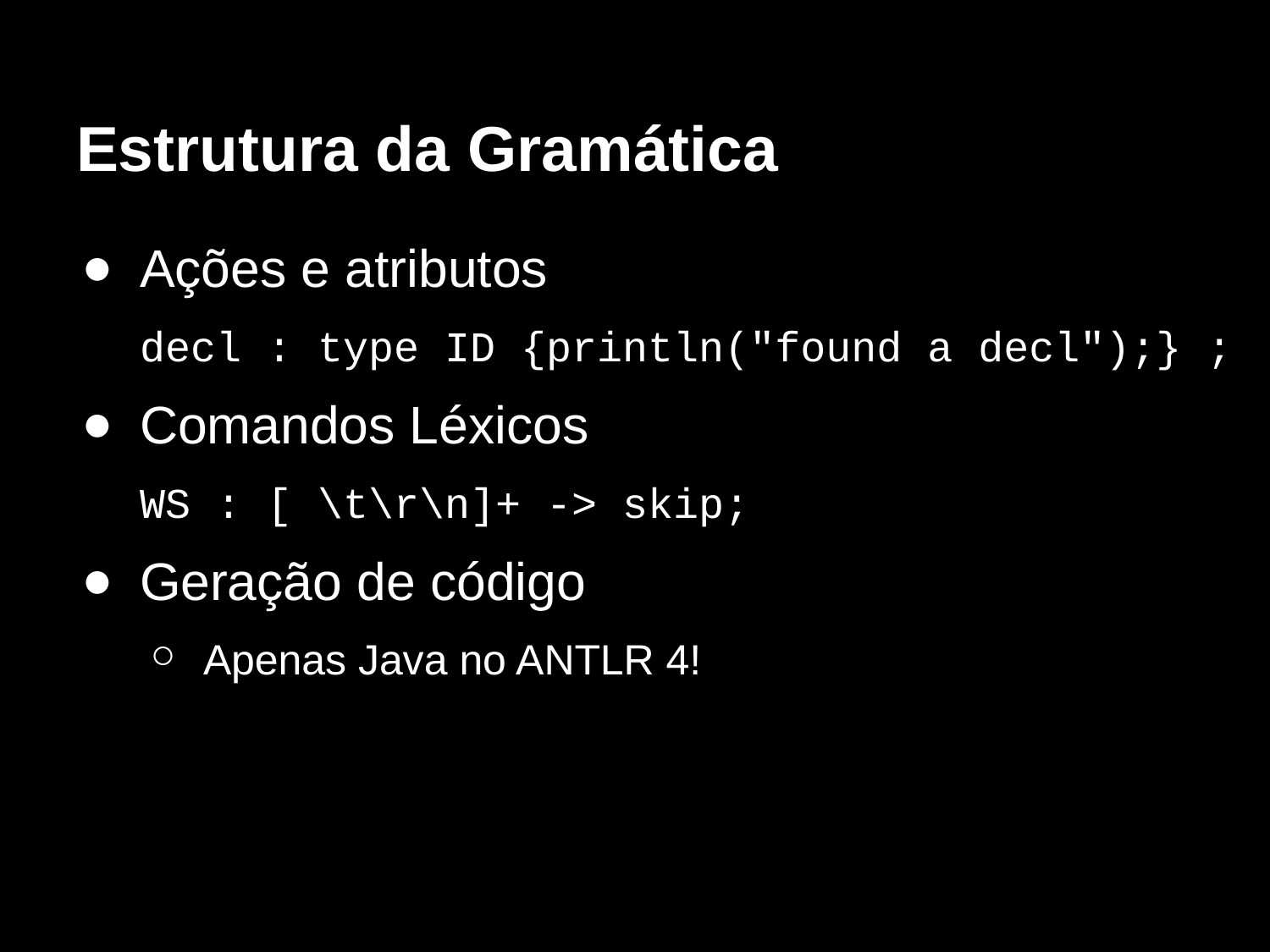

# Estrutura da Gramática
Ações e atributos
decl : type ID {println("found a decl");} ;
Comandos Léxicos
WS : [ \t\r\n]+ -> skip;
Geração de código
Apenas Java no ANTLR 4!